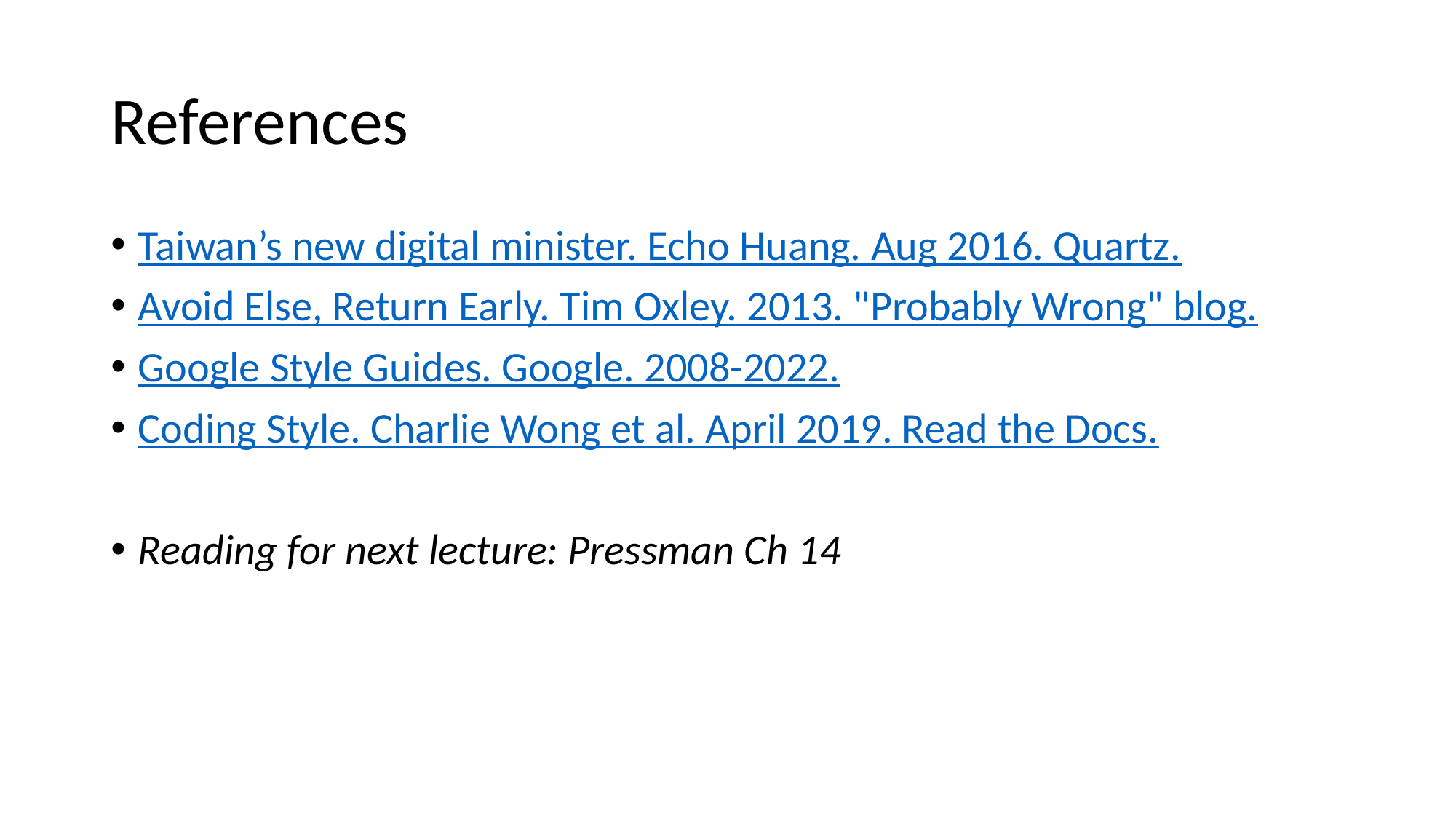

# References
Taiwan’s new digital minister. Echo Huang. Aug 2016. Quartz.
Avoid Else, Return Early. Tim Oxley. 2013. "Probably Wrong" blog.
Google Style Guides. Google. 2008-2022.
Coding Style. Charlie Wong et al. April 2019. Read the Docs.

Reading for next lecture: Pressman Ch 14